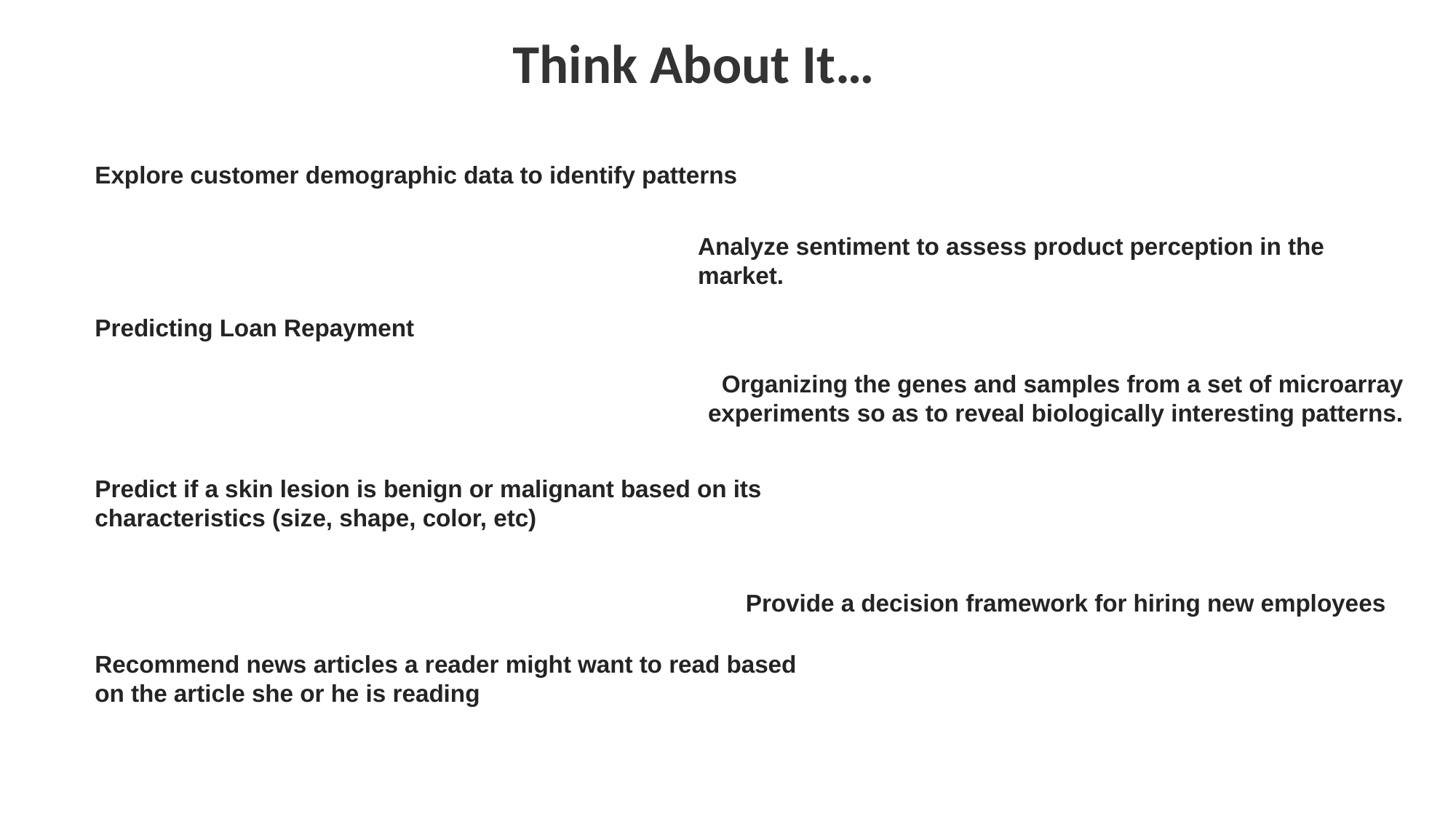

Think About It…
Explore customer demographic data to identify patterns
Analyze sentiment to assess product perception in the market.
Predicting Loan Repayment

Organizing the genes and samples from a set of microarray experiments so as to reveal biologically interesting patterns.

Predict if a skin lesion is benign or malignant based on its characteristics (size, shape, color, etc)
Provide a decision framework for hiring new employees
Recommend news articles a reader might want to read based on the article she or he is reading